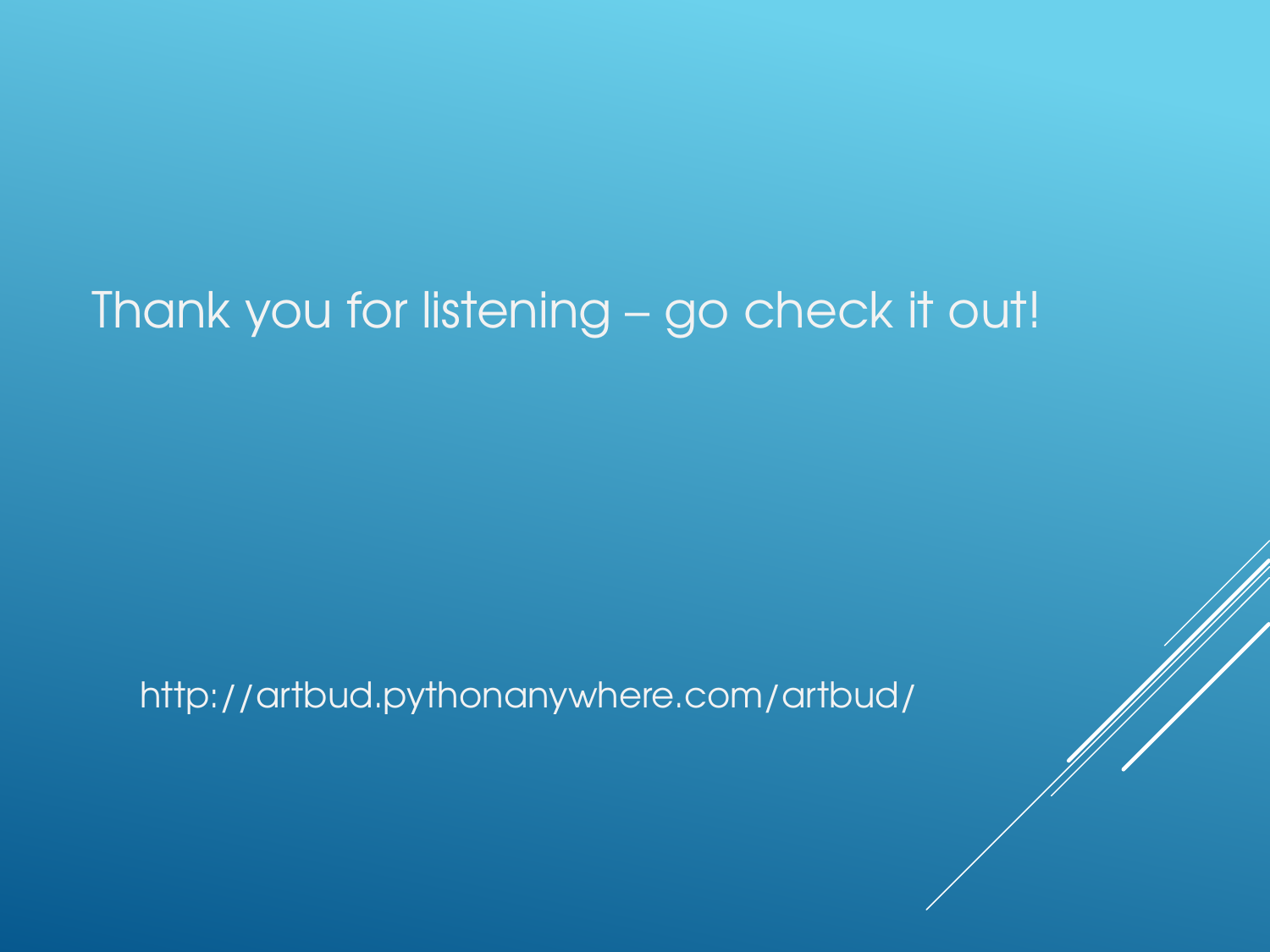

Thank you for listening – go check it out!
# http://artbud.pythonanywhere.com/artbud/